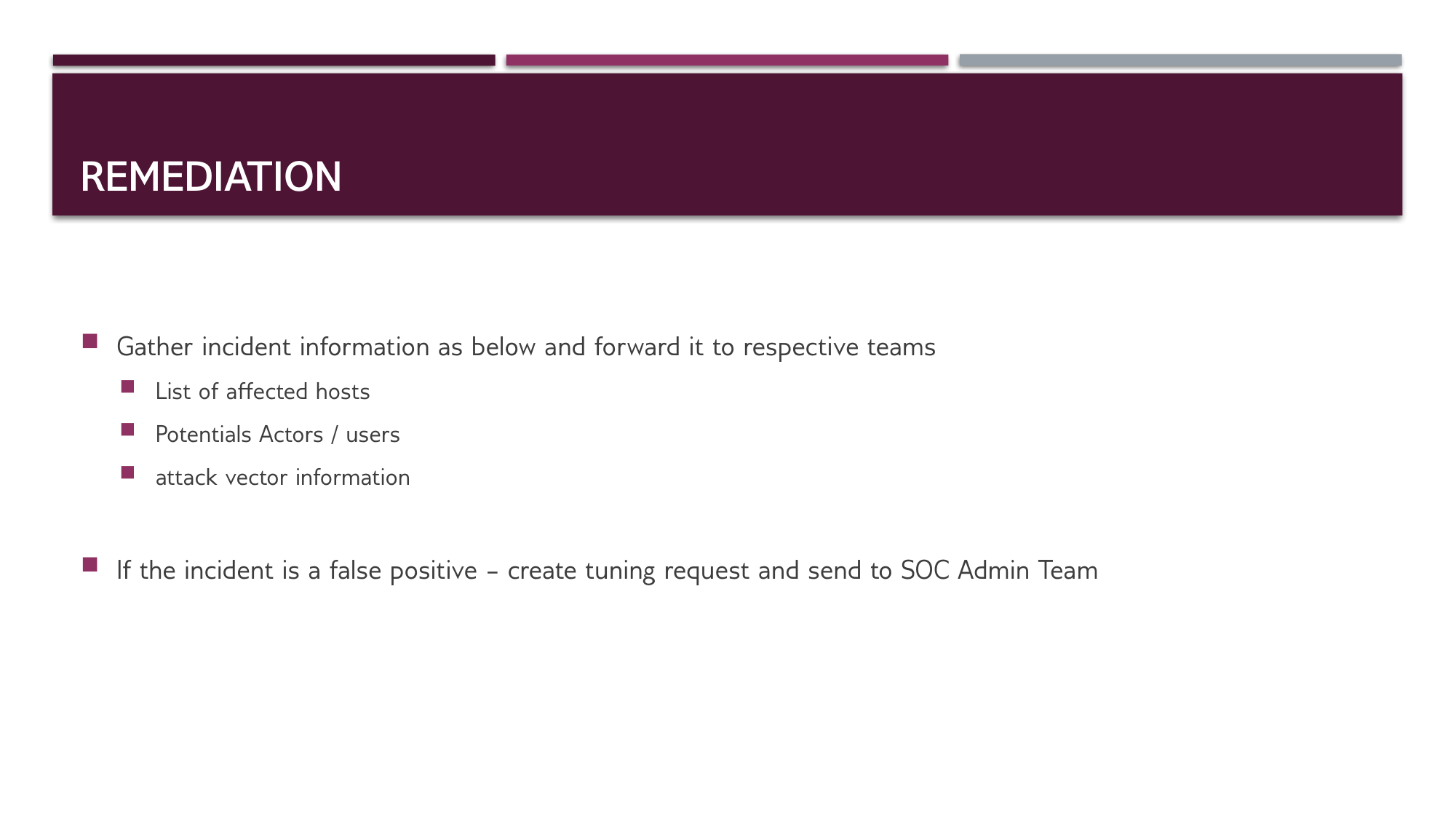

# Remediation
Gather incident information as below and forward it to respective teams
List of affected hosts
Potentials Actors / users
attack vector information

If the incident is a false positive – create tuning request and send to SOC Admin Team